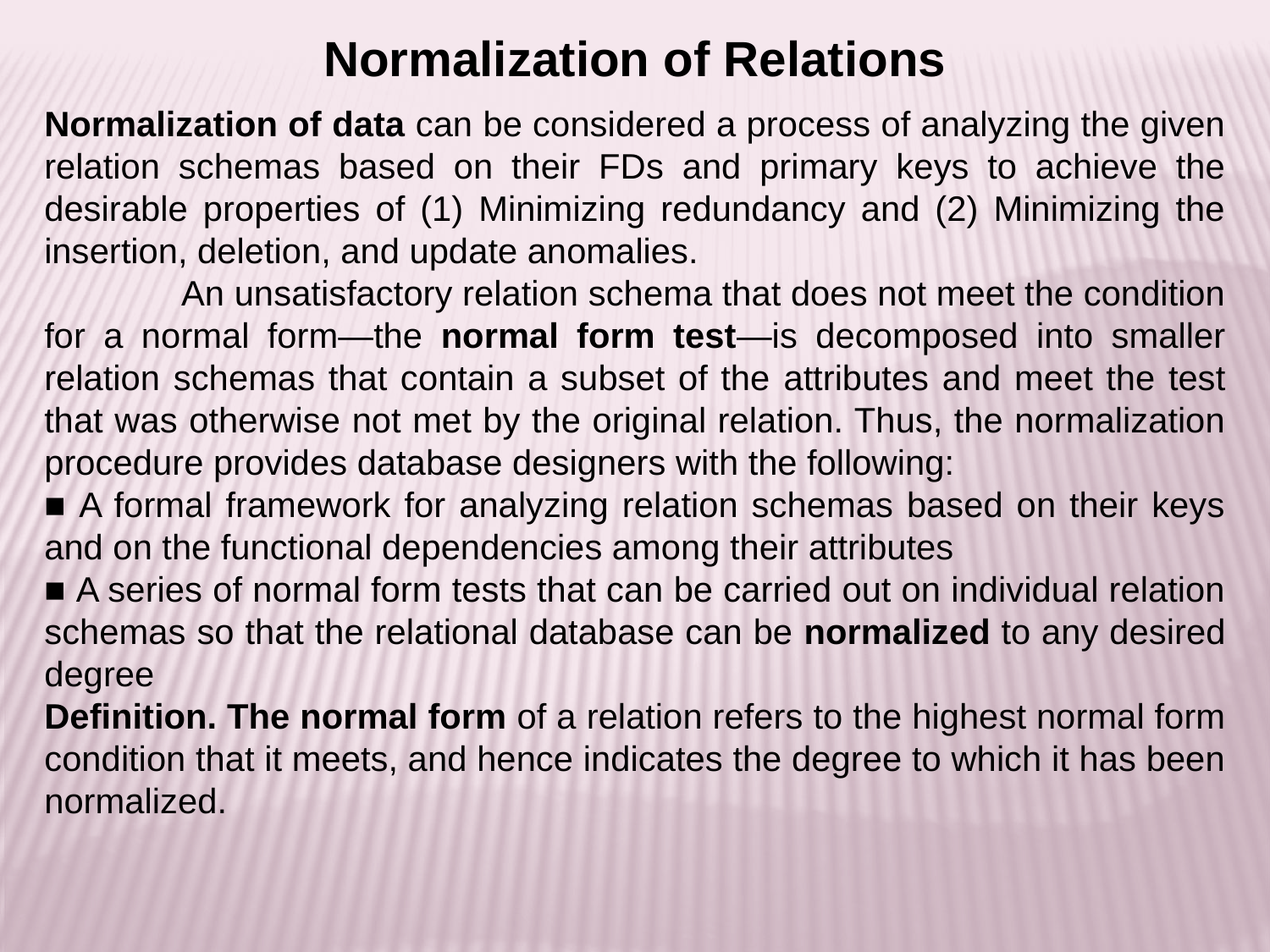

Normalization of Relations
Normalization of data can be considered a process of analyzing the given relation schemas based on their FDs and primary keys to achieve the desirable properties of (1) Minimizing redundancy and (2) Minimizing the insertion, deletion, and update anomalies.
 	 An unsatisfactory relation schema that does not meet the condition for a normal form—the normal form test—is decomposed into smaller relation schemas that contain a subset of the attributes and meet the test that was otherwise not met by the original relation. Thus, the normalization procedure provides database designers with the following:
■ A formal framework for analyzing relation schemas based on their keys and on the functional dependencies among their attributes
■ A series of normal form tests that can be carried out on individual relation schemas so that the relational database can be normalized to any desired degree
Definition. The normal form of a relation refers to the highest normal form condition that it meets, and hence indicates the degree to which it has been normalized.